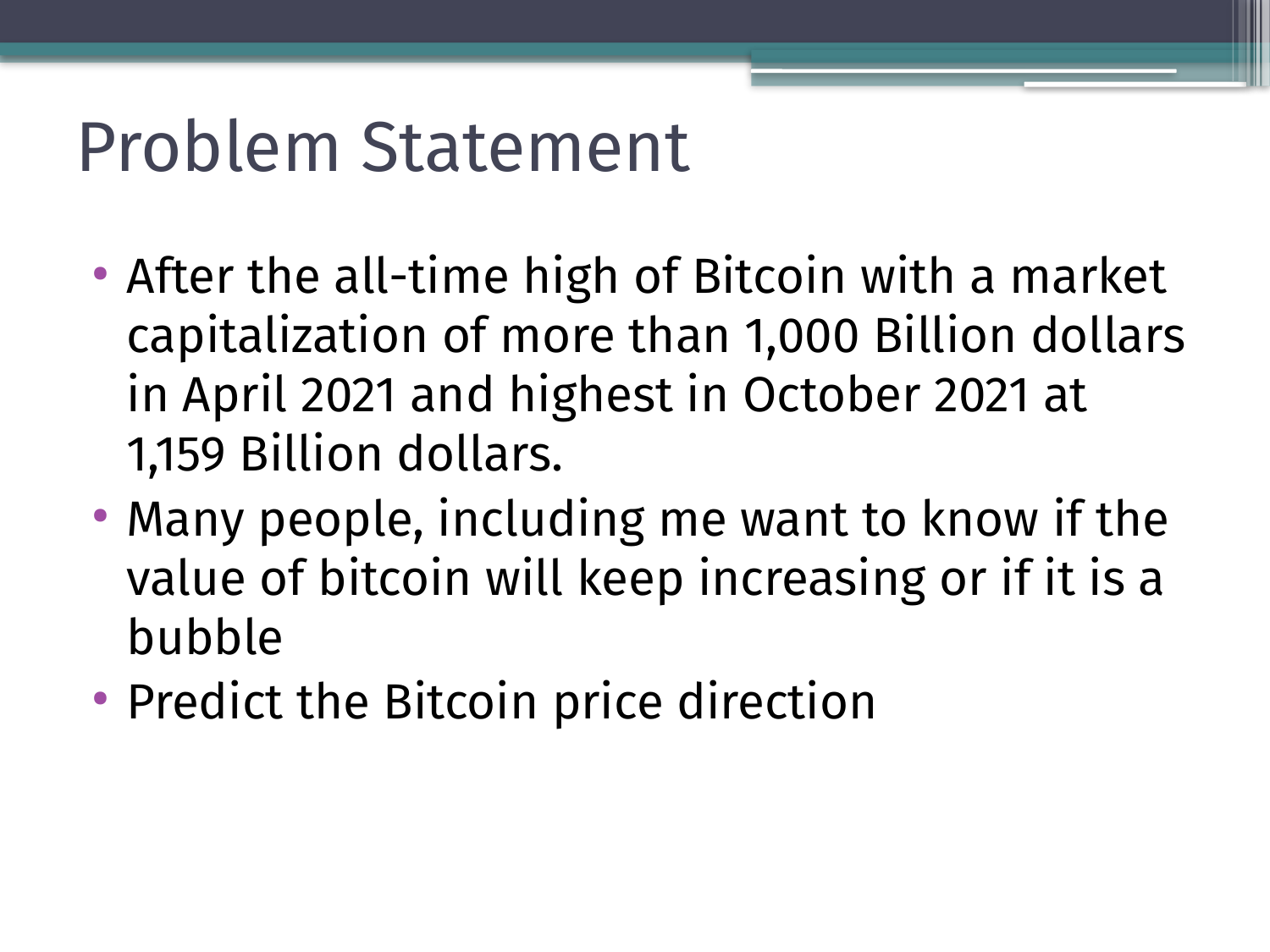

# Problem Statement
After the all-time high of Bitcoin with a market capitalization of more than 1,000 Billion dollars in April 2021 and highest in October 2021 at 1,159 Billion dollars.
Many people, including me want to know if the value of bitcoin will keep increasing or if it is a bubble
Predict the Bitcoin price direction